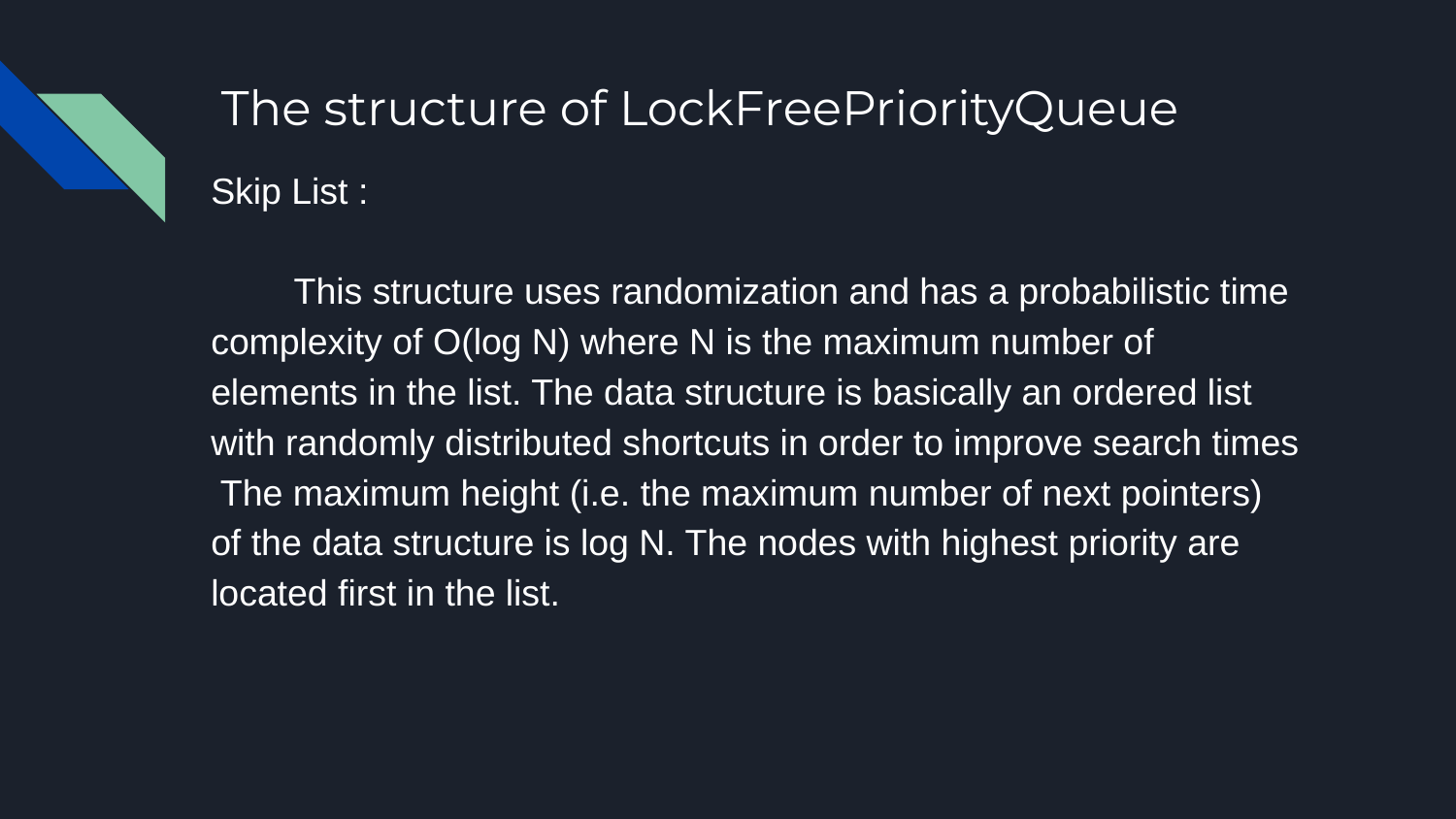

# The structure of LockFreePriorityQueue
Skip List :

 This structure uses randomization and has a probabilistic time complexity of O(log N) where N is the maximum number of elements in the list. The data structure is basically an ordered list with randomly distributed shortcuts in order to improve search times  The maximum height (i.e. the maximum number of next pointers) of the data structure is log N. The nodes with highest priority are located first in the list.